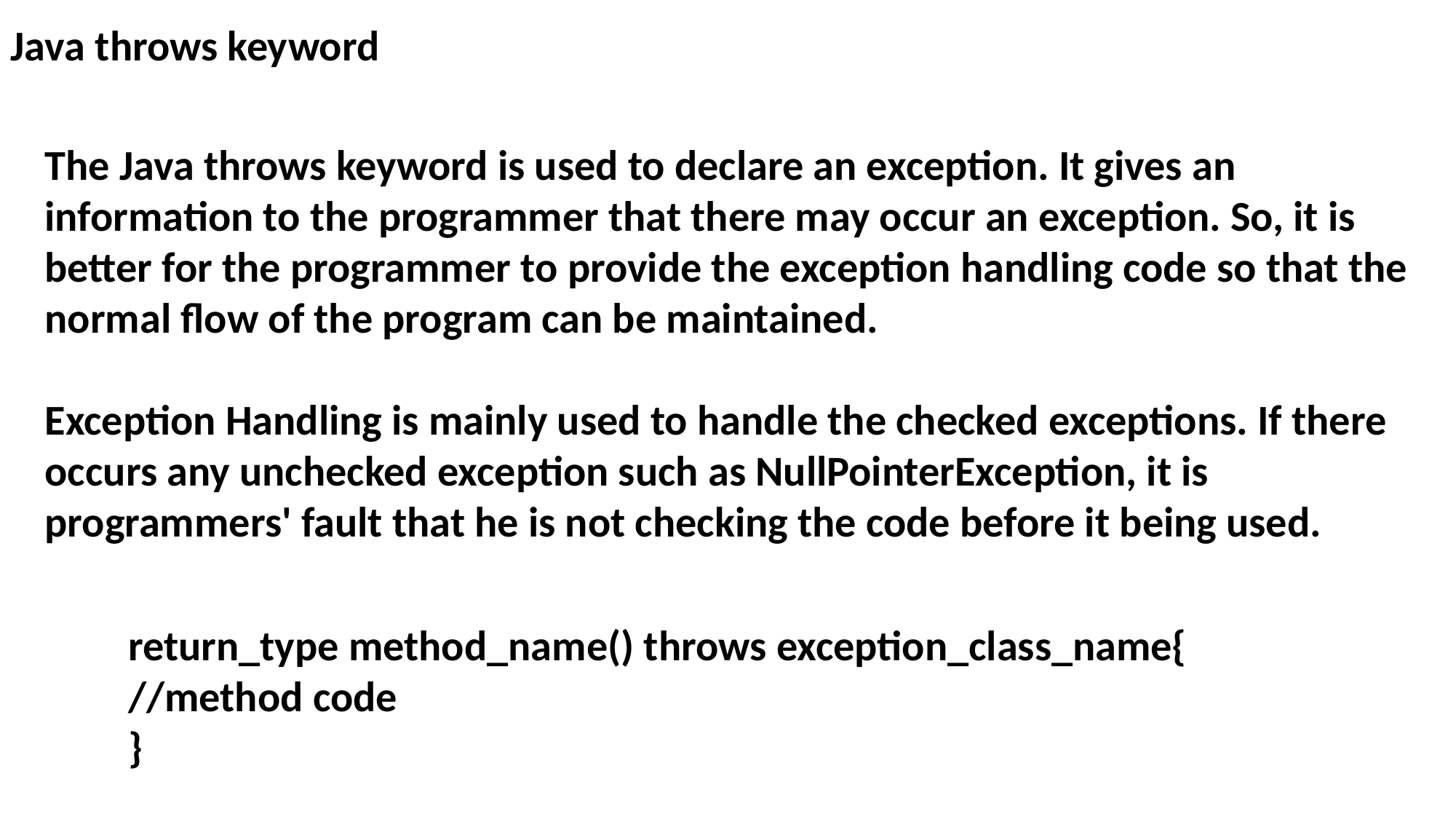

Java throws keyword
The Java throws keyword is used to declare an exception. It gives an information to the programmer that there may occur an exception. So, it is better for the programmer to provide the exception handling code so that the normal flow of the program can be maintained.

Exception Handling is mainly used to handle the checked exceptions. If there occurs any unchecked exception such as NullPointerException, it is programmers' fault that he is not checking the code before it being used.
return_type method_name() throws exception_class_name{
//method code
}